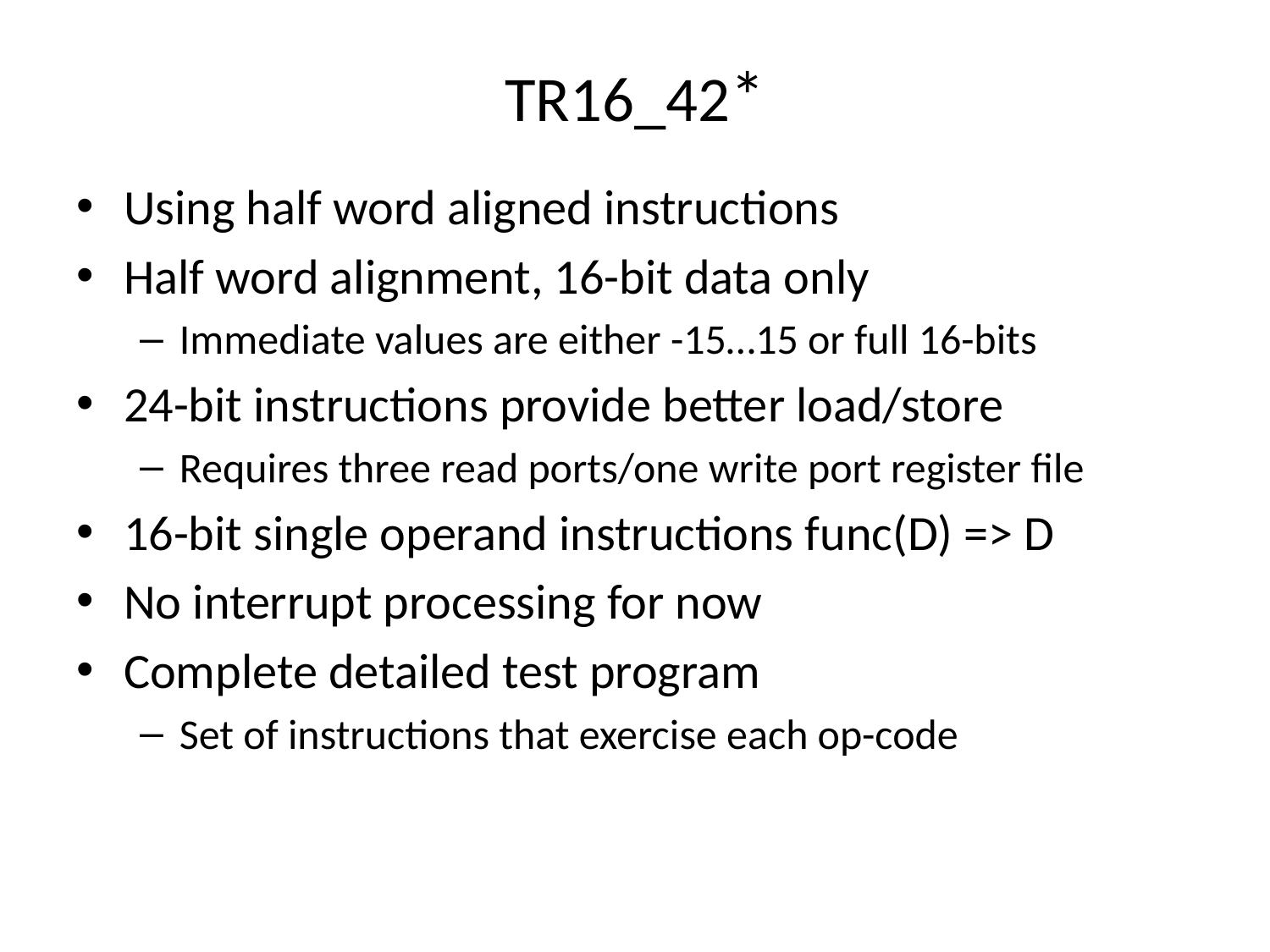

# TR16_42*
Using half word aligned instructions
Half word alignment, 16-bit data only
Immediate values are either -15…15 or full 16-bits
24-bit instructions provide better load/store
Requires three read ports/one write port register file
16-bit single operand instructions func(D) => D
No interrupt processing for now
Complete detailed test program
Set of instructions that exercise each op-code